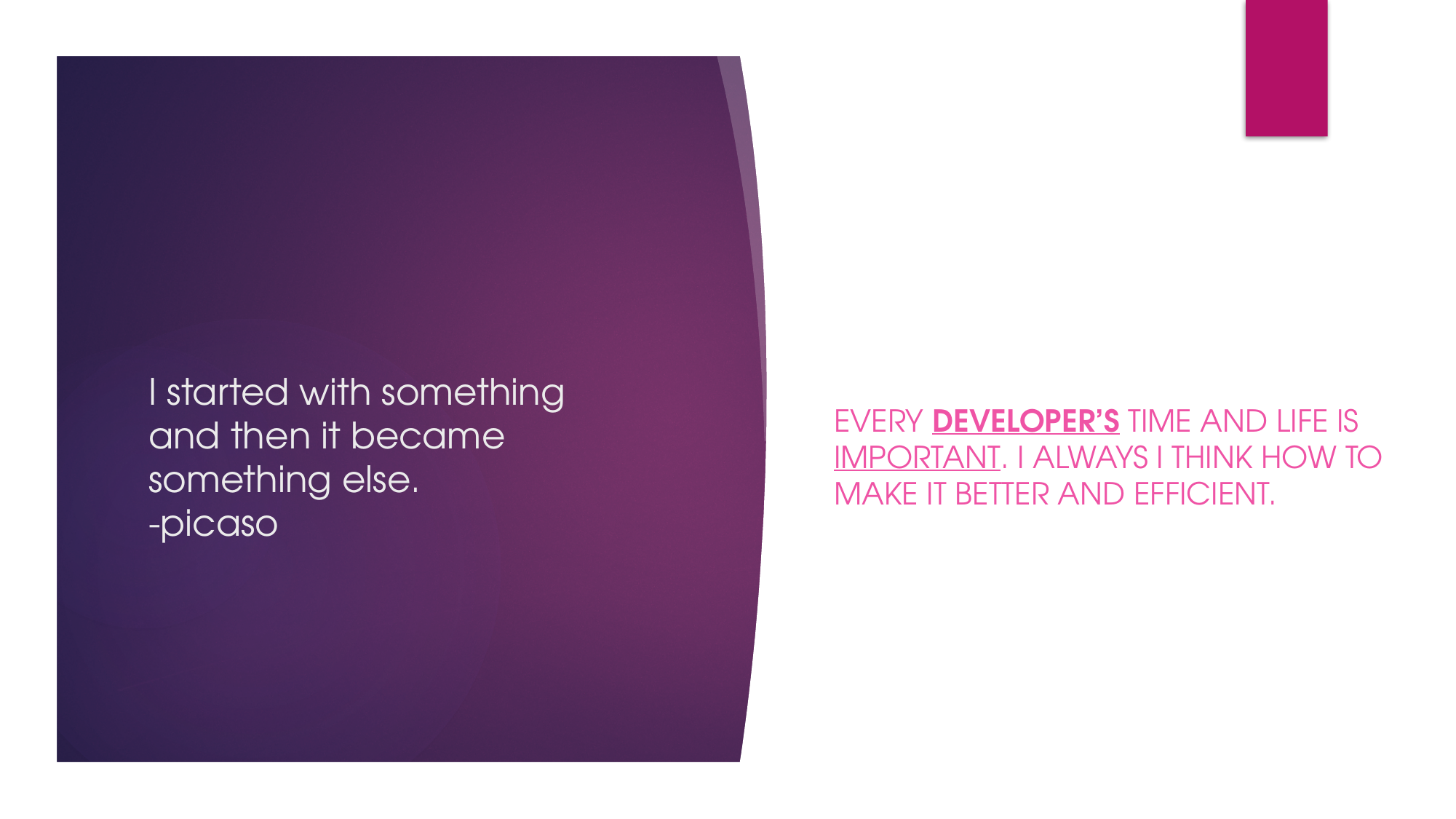

Every developer’s time and life is important. I always I think how to make it better and efficient.
# I started with something and then it became something else. -picaso